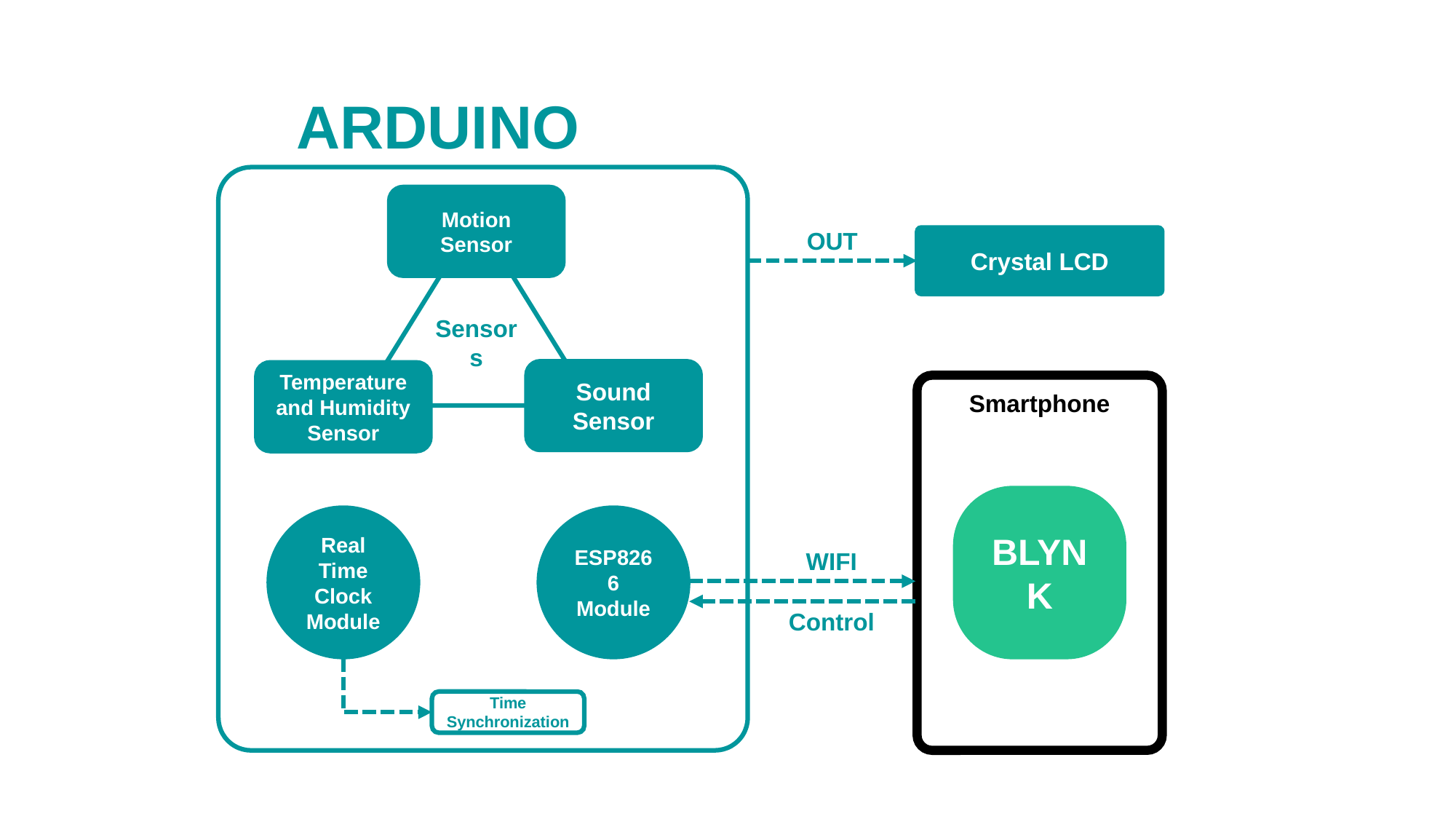

ARDUINO

Motion Sensor
Sensors

OUT
Crystal LCD
Sound Sensor
Temperature and Humidity Sensor
Smartphone

BLYNK
Real Time Clock Module
ESP8266
Module
WIFI
Control
Time Synchronization